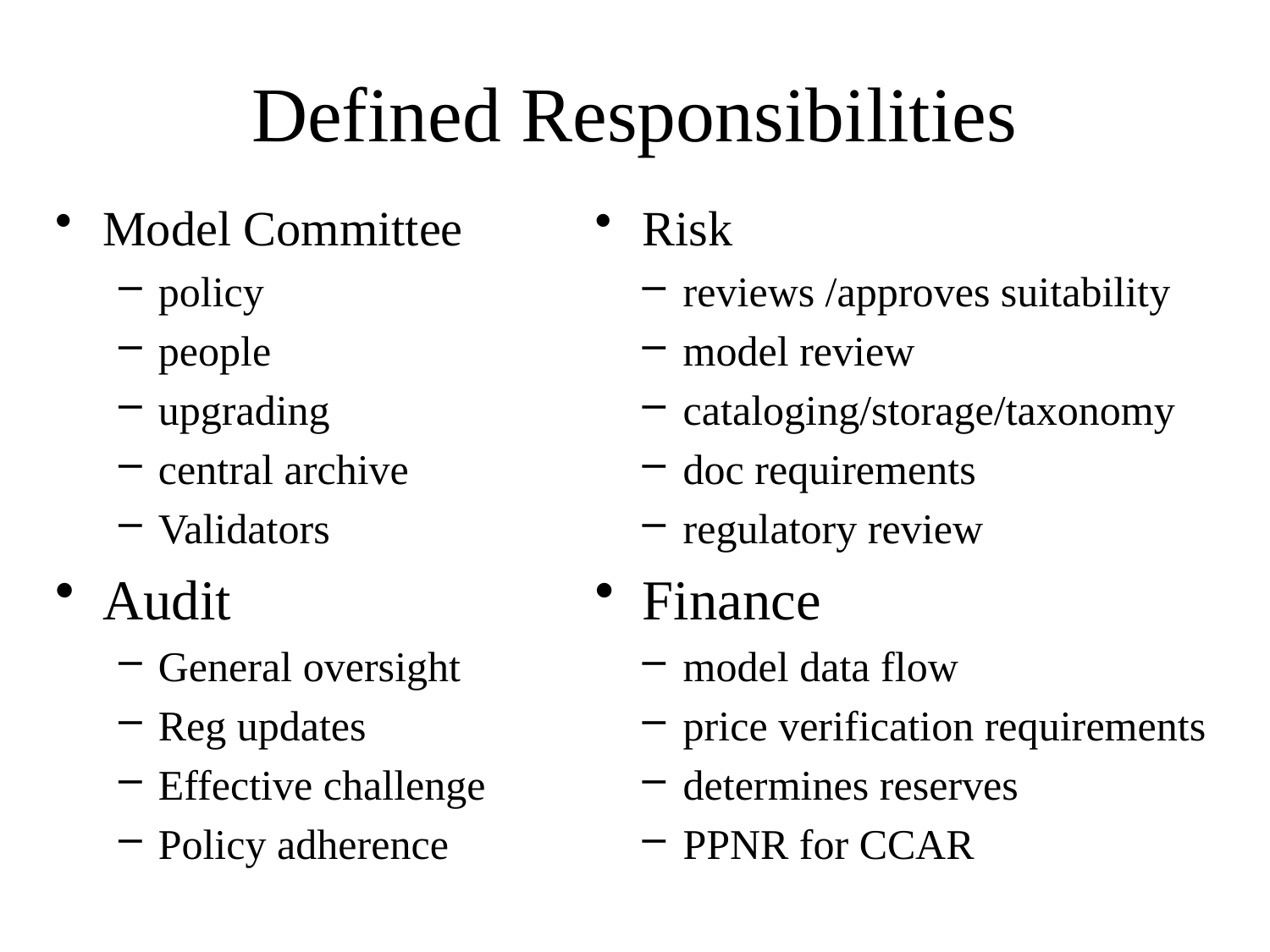

# Defined Responsibilities
Model Committee
policy
people
upgrading
central archive
Validators
Audit
General oversight
Reg updates
Effective challenge
Policy adherence
Risk
reviews /approves suitability
model review
cataloging/storage/taxonomy
doc requirements
regulatory review
Finance
model data flow
price verification requirements
determines reserves
PPNR for CCAR